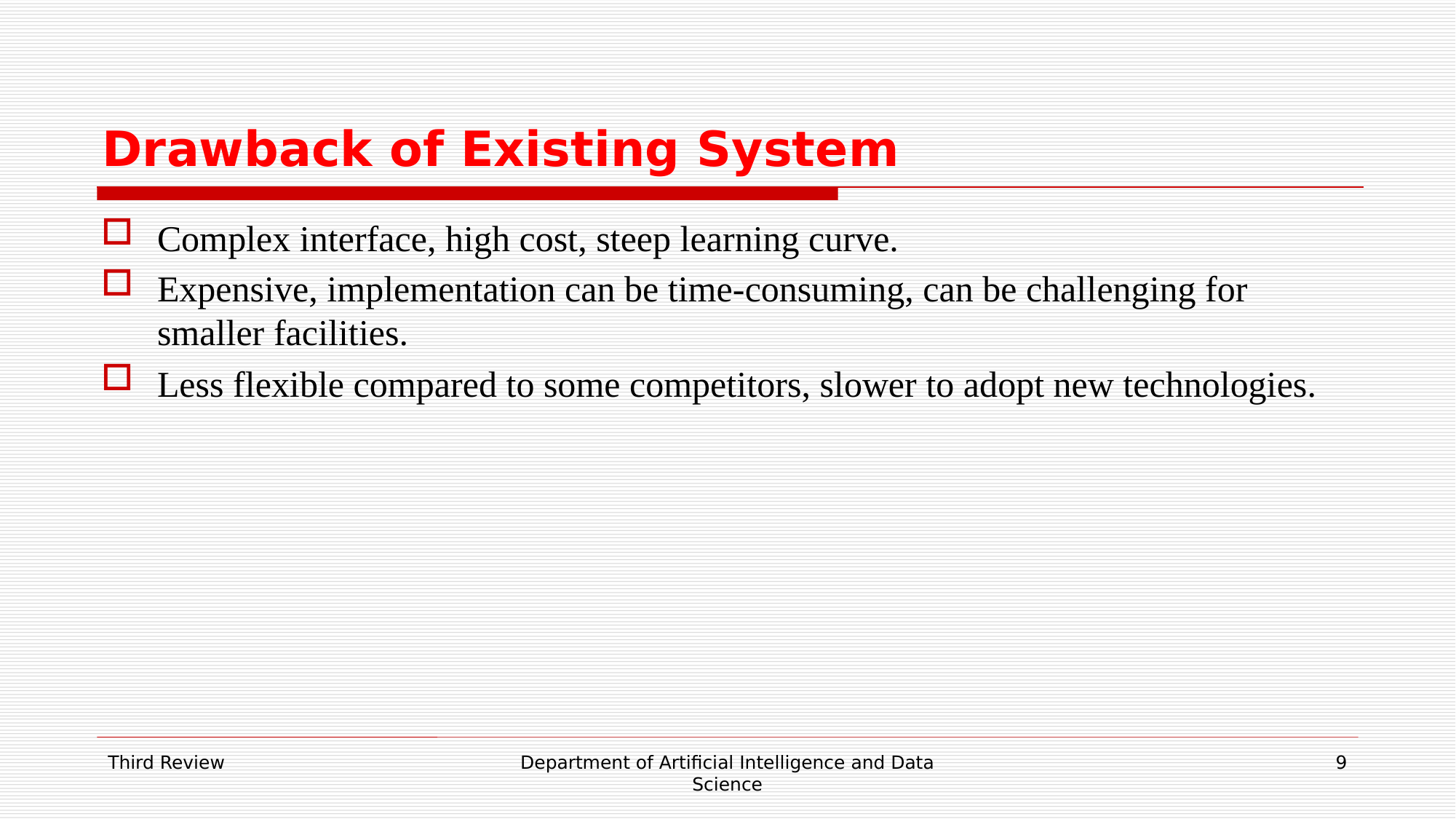

# Drawback of Existing System
Complex interface, high cost, steep learning curve.
Expensive, implementation can be time-consuming, can be challenging for smaller facilities.
Less flexible compared to some competitors, slower to adopt new technologies.

Third Review
Department of Artificial Intelligence and Data Science
9